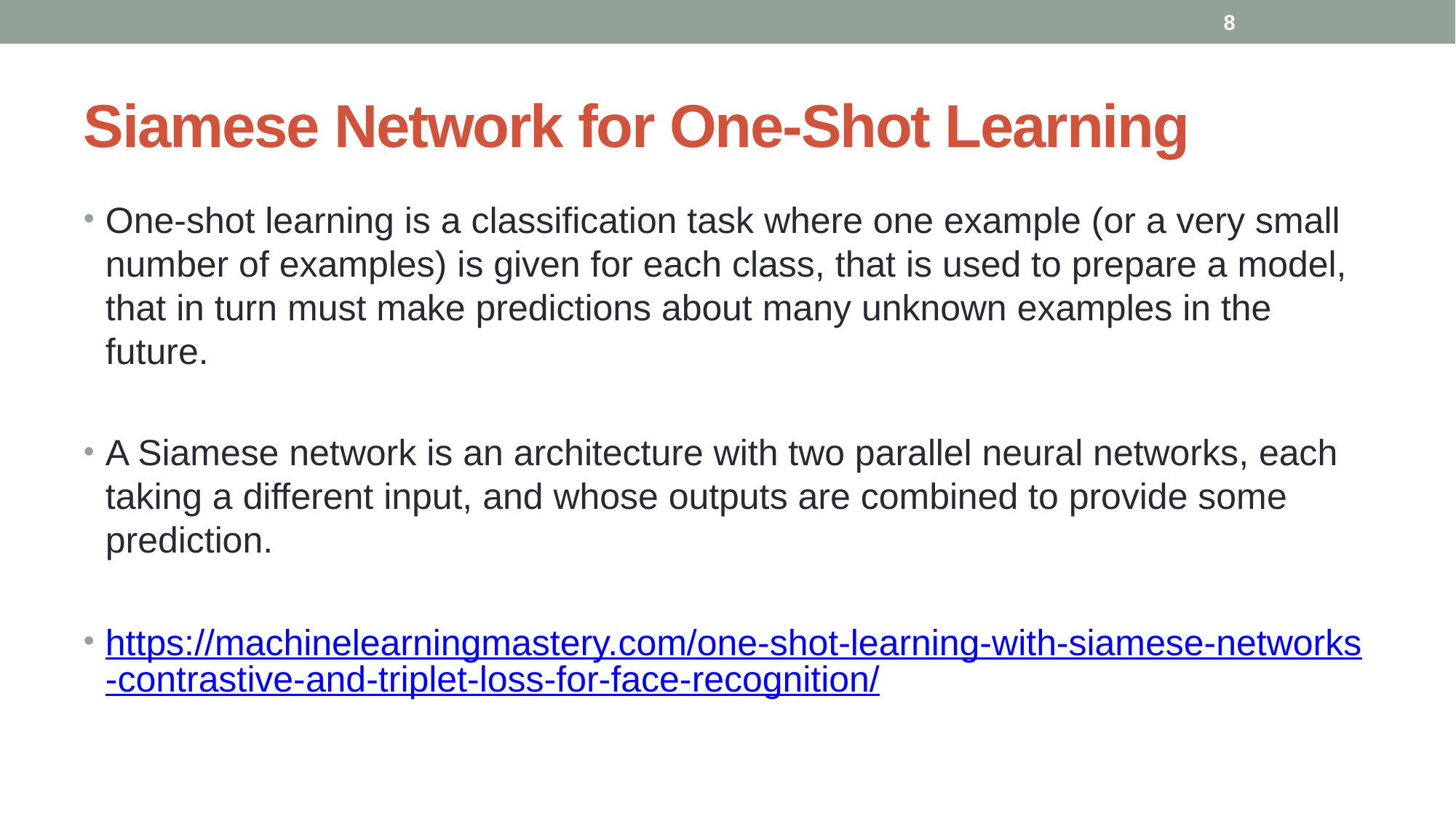

8
# Siamese Network for One-Shot Learning
One-shot learning is a classification task where one example (or a very small number of examples) is given for each class, that is used to prepare a model, that in turn must make predictions about many unknown examples in the future.

A Siamese network is an architecture with two parallel neural networks, each taking a different input, and whose outputs are combined to provide some prediction.

https://machinelearningmastery.com/one-shot-learning-with-siamese-networks-contrastive-and-triplet-loss-for-face-recognition/